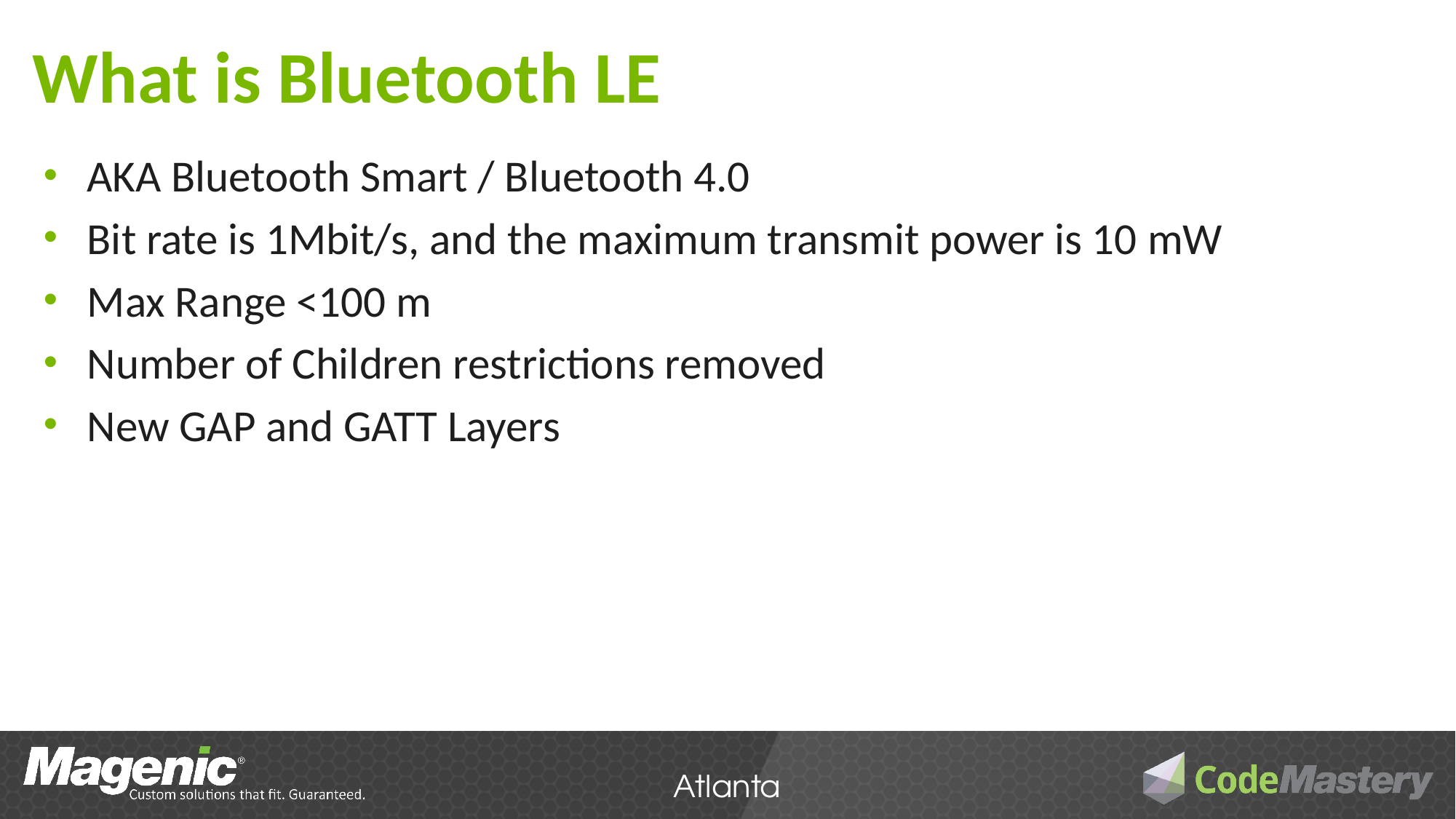

# What is Bluetooth LE
AKA Bluetooth Smart / Bluetooth 4.0
Bit rate is 1Mbit/s, and the maximum transmit power is 10 mW
Max Range <100 m
Number of Children restrictions removed
New GAP and GATT Layers